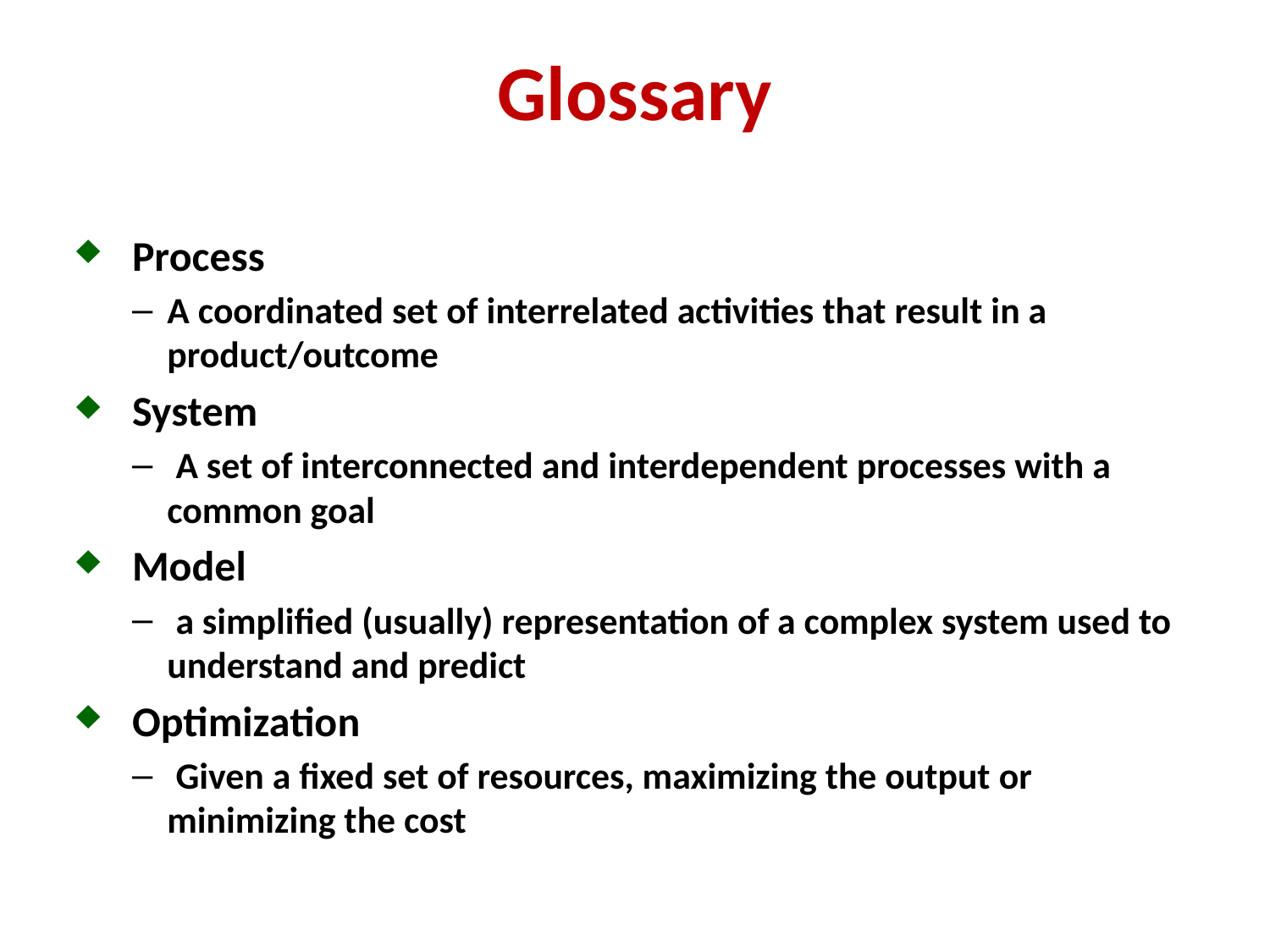

# Glossary
Process
A coordinated set of interrelated activities that result in a product/outcome
System
 A set of interconnected and interdependent processes with a common goal
Model
 a simplified (usually) representation of a complex system used to understand and predict
Optimization
 Given a fixed set of resources, maximizing the output or minimizing the cost